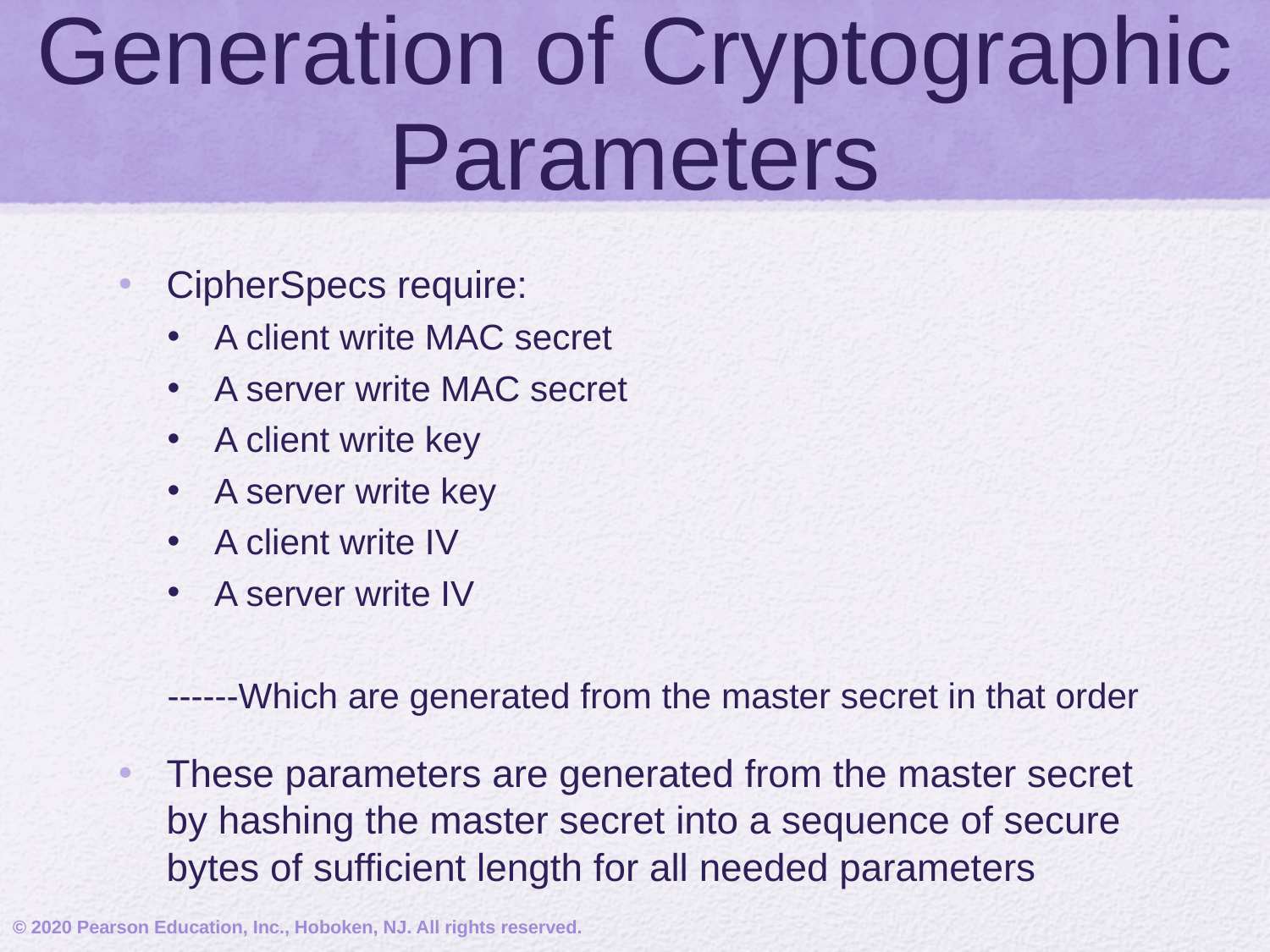

# Generation of Cryptographic Parameters
CipherSpecs require:
A client write MAC secret
A server write MAC secret
A client write key
A server write key
A client write IV
A server write IV

------Which are generated from the master secret in that order
These parameters are generated from the master secret by hashing the master secret into a sequence of secure bytes of sufficient length for all needed parameters
© 2020 Pearson Education, Inc., Hoboken, NJ. All rights reserved.